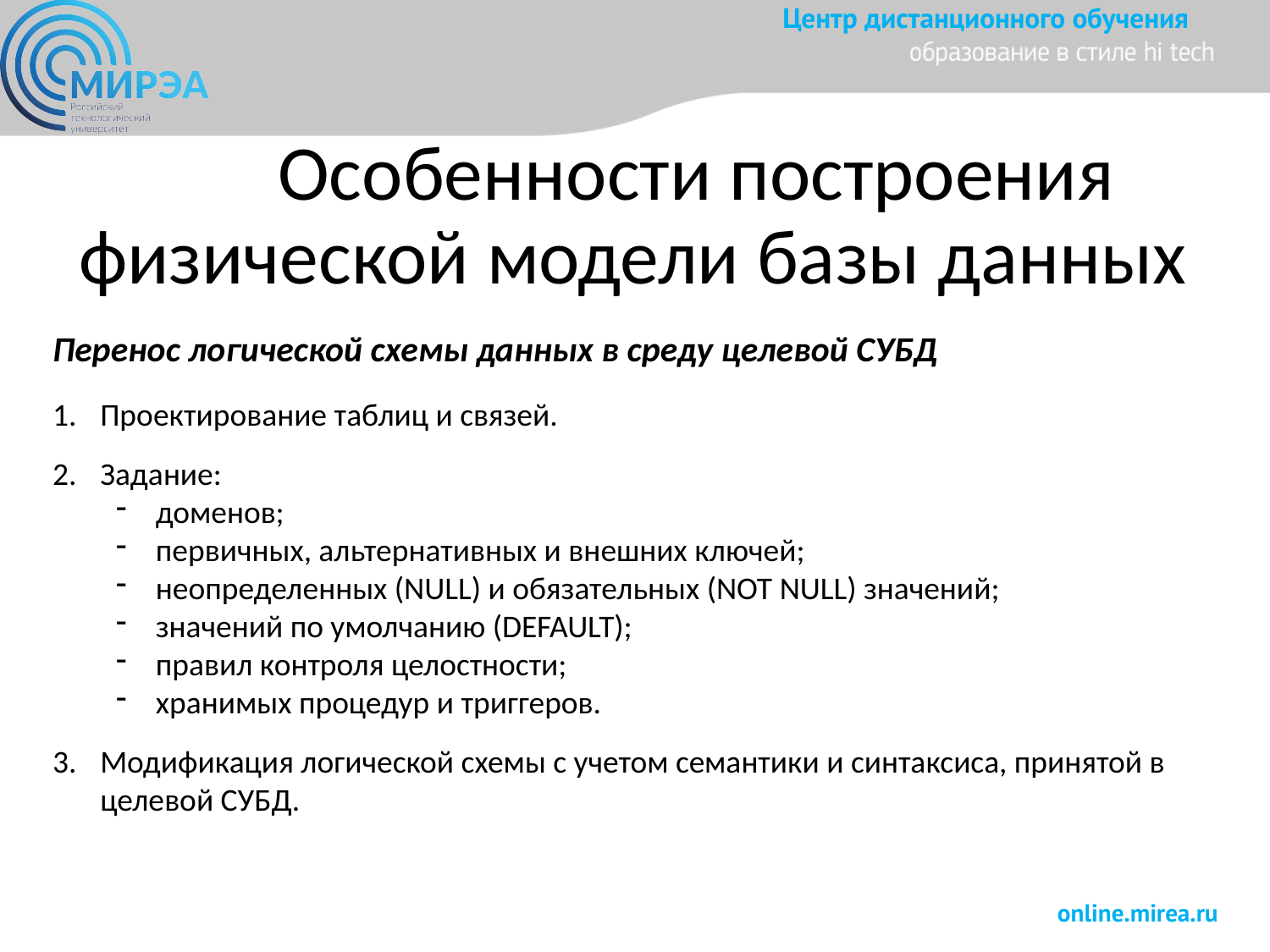

# Особенности построения физической модели базы данных
Перенос логической схемы данных в среду целевой СУБД
Проектирование таблиц и связей.
Задание:
доменов;
первичных, альтернативных и внешних ключей;
неопределенных (NULL) и обязательных (NOT NULL) значений;
значений по умолчанию (DEFAULT);
правил контроля целостности;
хранимых процедур и триггеров.
Модификация логической схемы с учетом семантики и синтаксиса, принятой в целевой СУБД.